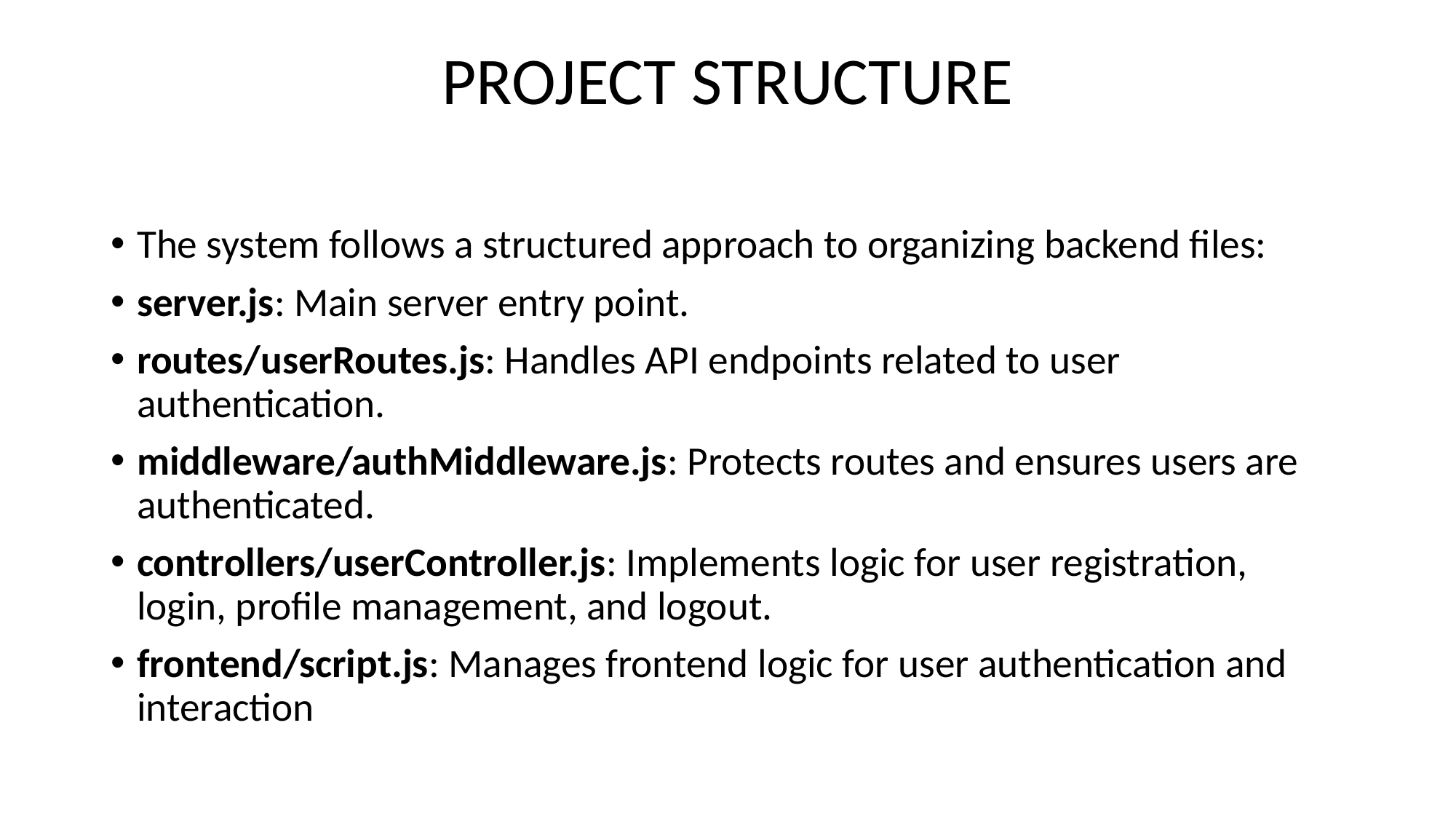

# PROJECT STRUCTURE
The system follows a structured approach to organizing backend files:
server.js: Main server entry point.
routes/userRoutes.js: Handles API endpoints related to user authentication.
middleware/authMiddleware.js: Protects routes and ensures users are authenticated.
controllers/userController.js: Implements logic for user registration, login, profile management, and logout.
frontend/script.js: Manages frontend logic for user authentication and interaction